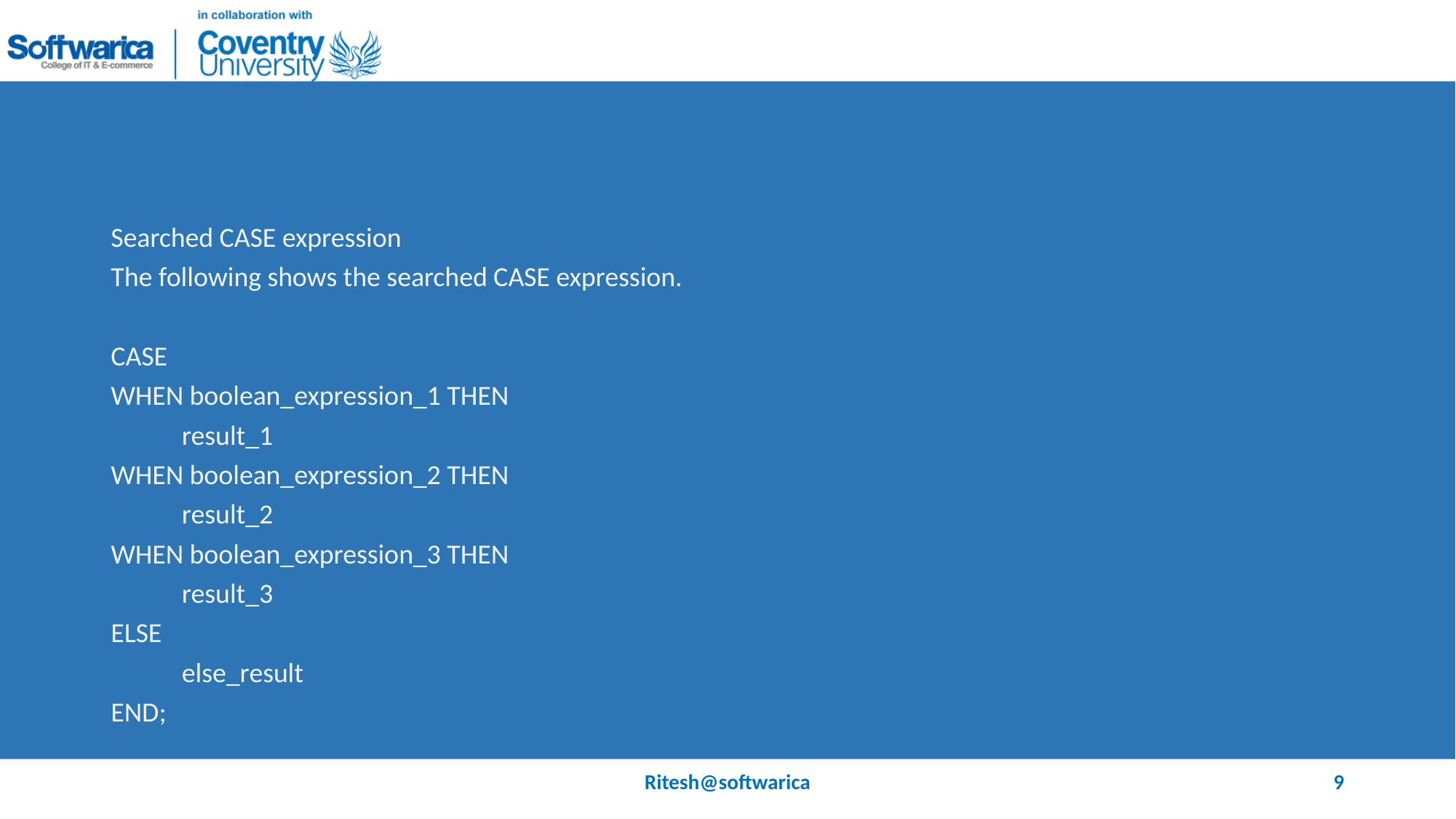

#
Searched CASE expression
The following shows the searched CASE expression.

CASE
WHEN boolean_expression_1 THEN
	result_1
WHEN boolean_expression_2 THEN
	result_2
WHEN boolean_expression_3 THEN
	result_3
ELSE
	else_result
END;
Ritesh@softwarica
9